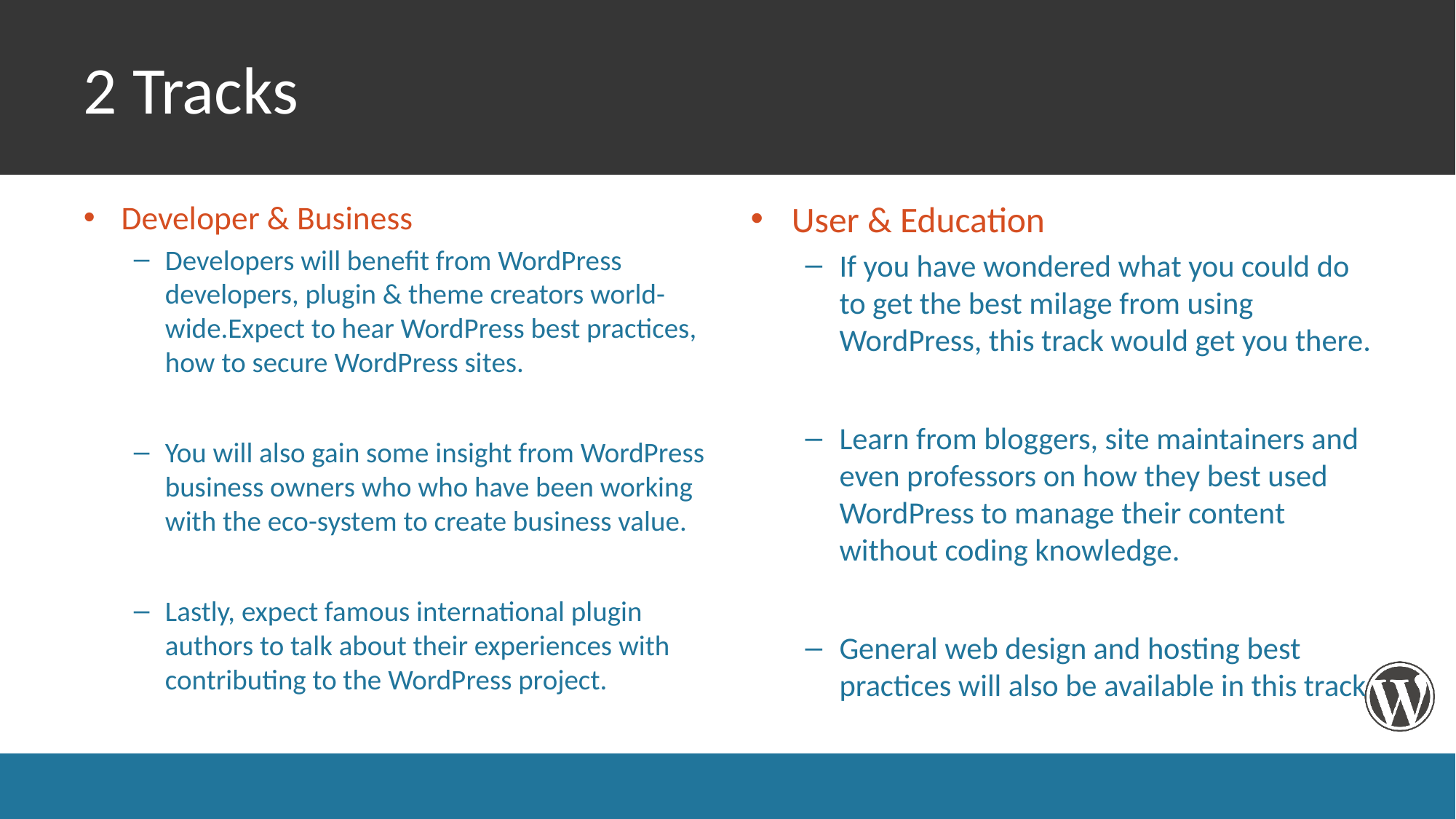

# 2 Tracks
Developer & Business
Developers will benefit from WordPress developers, plugin & theme creators world-wide.Expect to hear WordPress best practices, how to secure WordPress sites.

You will also gain some insight from WordPress business owners who who have been working with the eco-system to create business value.

Lastly, expect famous international plugin authors to talk about their experiences with contributing to the WordPress project.
User & Education
If you have wondered what you could do to get the best milage from using WordPress, this track would get you there.

Learn from bloggers, site maintainers and even professors on how they best used WordPress to manage their content without coding knowledge.

General web design and hosting best practices will also be available in this track